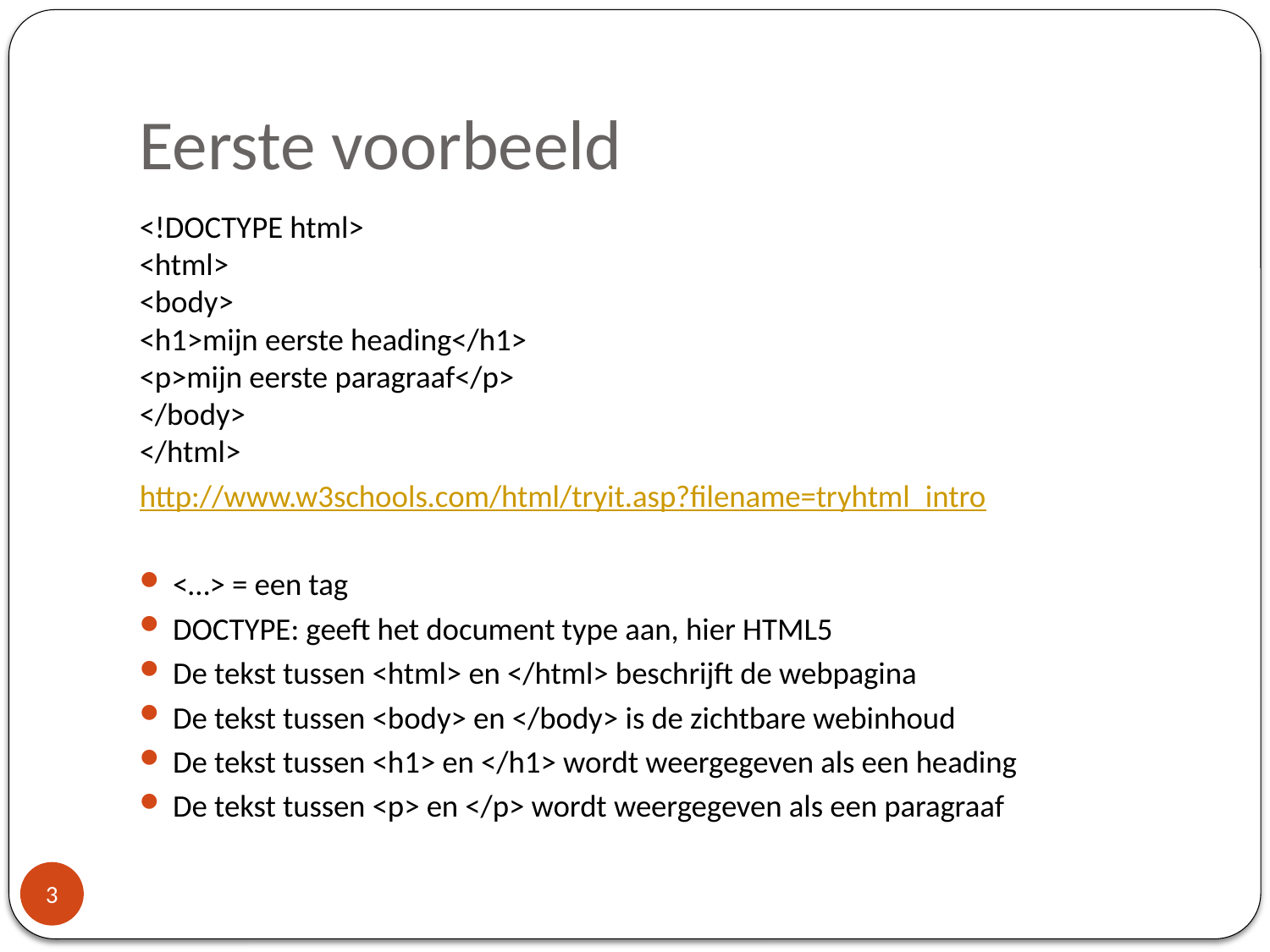

# Eerste voorbeeld
<!DOCTYPE html>
<html>
<body>
<h1>mijn eerste heading</h1>
<p>mijn eerste paragraaf</p>
</body>
</html>
http://www.w3schools.com/html/tryit.asp?filename=tryhtml_intro

<…> = een tag
DOCTYPE: geeft het document type aan, hier HTML5
De tekst tussen <html> en </html> beschrijft de webpagina
De tekst tussen <body> en </body> is de zichtbare webinhoud
De tekst tussen <h1> en </h1> wordt weergegeven als een heading
De tekst tussen <p> en </p> wordt weergegeven als een paragraaf

3